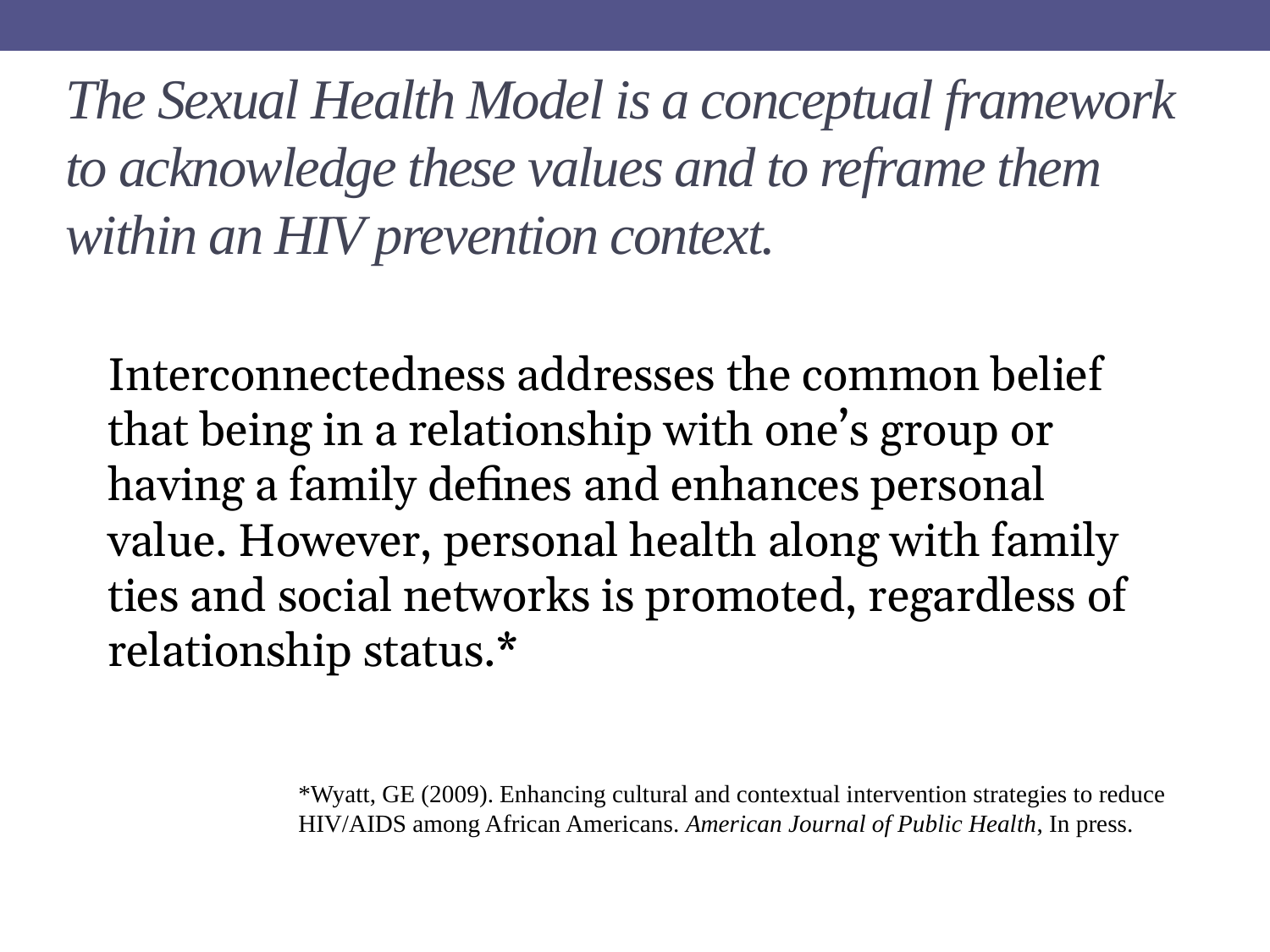

# The Sexual Health Model is a conceptual framework to acknowledge these values and to reframe them within an HIV prevention context.
Interconnectedness addresses the common belief that being in a relationship with one’s group or having a family defines and enhances personal value. However, personal health along with family ties and social networks is promoted, regardless of relationship status.*
*Wyatt, GE (2009). Enhancing cultural and contextual intervention strategies to reduce HIV/AIDS among African Americans. American Journal of Public Health, In press.